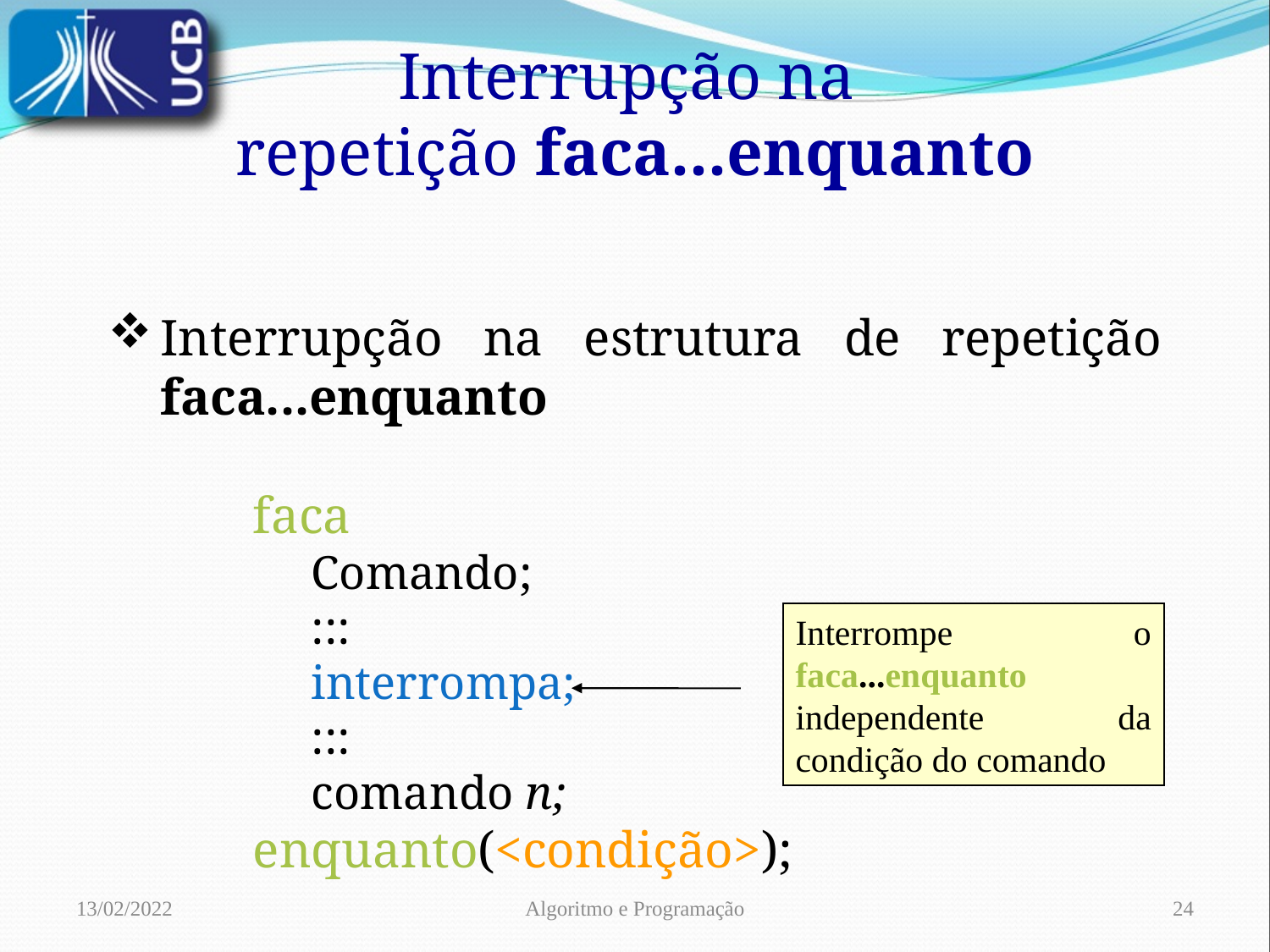

Interrupção na
repetição faca...enquanto
Interrupção na estrutura de repetição faca...enquanto

faca
Comando;
:::
interrompa;
:::
comando n;
enquanto(<condição>);
Interrompe o faca...enquanto independente da condição do comando

13/02/2022
Algoritmo e Programação
24